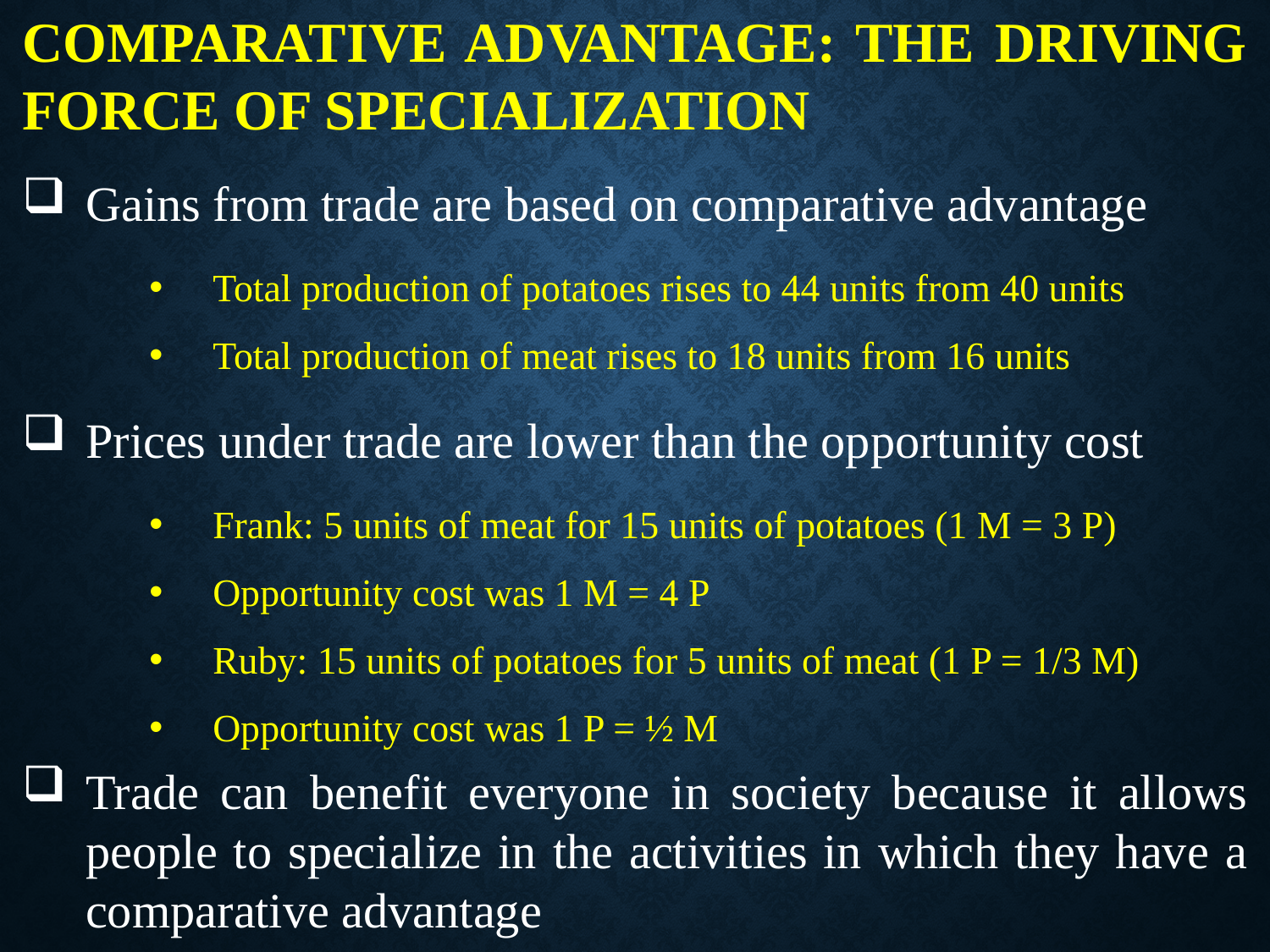

COMPARATIVE ADVANTAGE: THE DRIVING FORCE OF SPECIALIZATION
Gains from trade are based on comparative advantage
Total production of potatoes rises to 44 units from 40 units
Total production of meat rises to 18 units from 16 units
Prices under trade are lower than the opportunity cost
Frank: 5 units of meat for 15 units of potatoes (1 M = 3 P)
Opportunity cost was 1 M = 4 P
Ruby: 15 units of potatoes for 5 units of meat (1 P = 1/3 M)
Opportunity cost was 1 P = ½ M
Trade can benefit everyone in society because it allows people to specialize in the activities in which they have a comparative advantage